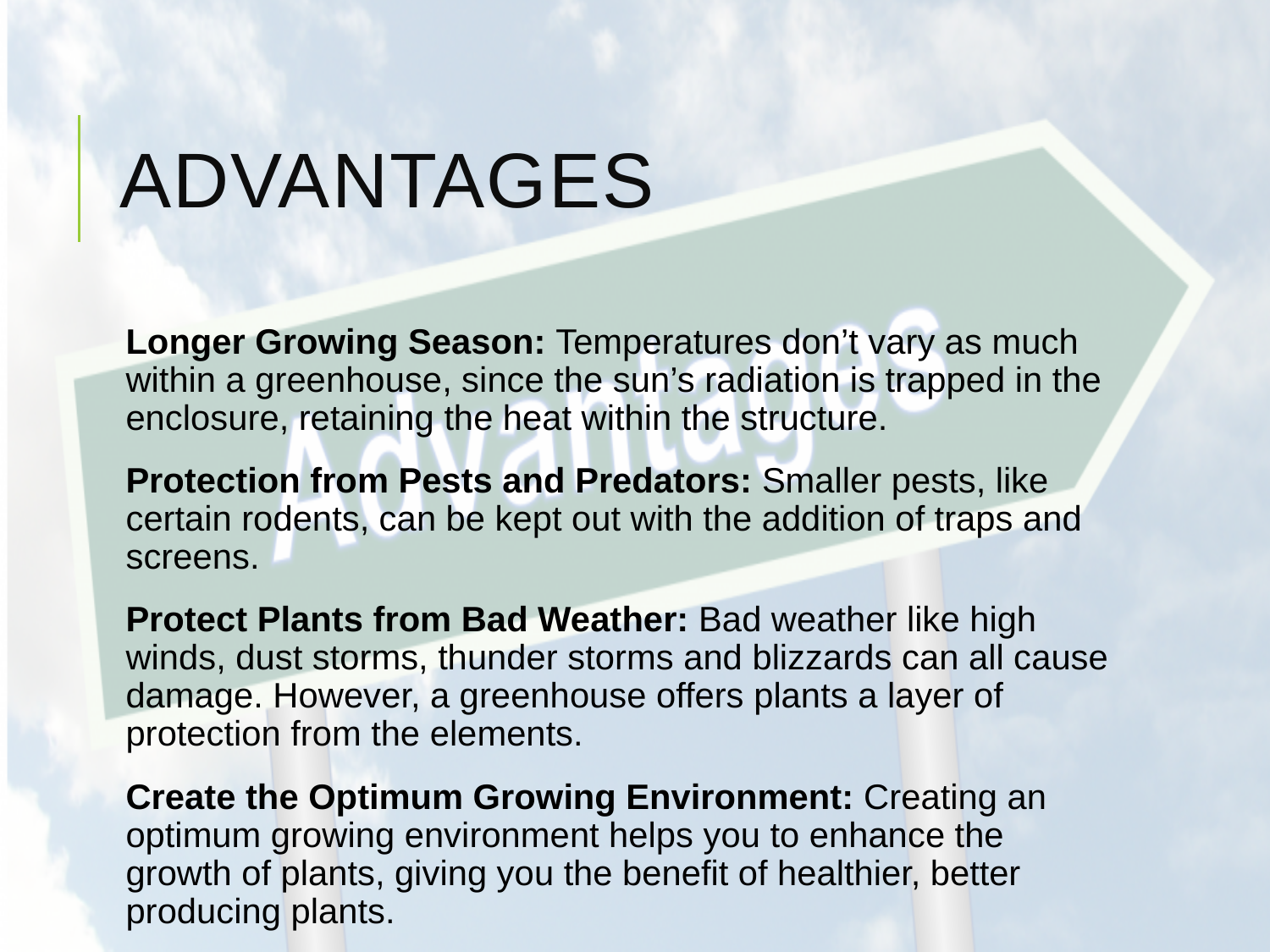

# Advantages
Longer Growing Season: Temperatures don’t vary as much within a greenhouse, since the sun’s radiation is trapped in the enclosure, retaining the heat within the structure.
Protection from Pests and Predators: Smaller pests, like certain rodents, can be kept out with the addition of traps and screens.
Protect Plants from Bad Weather: Bad weather like high winds, dust storms, thunder storms and blizzards can all cause damage. However, a greenhouse offers plants a layer of protection from the elements.
Create the Optimum Growing Environment: Creating an optimum growing environment helps you to enhance the growth of plants, giving you the benefit of healthier, better producing plants.